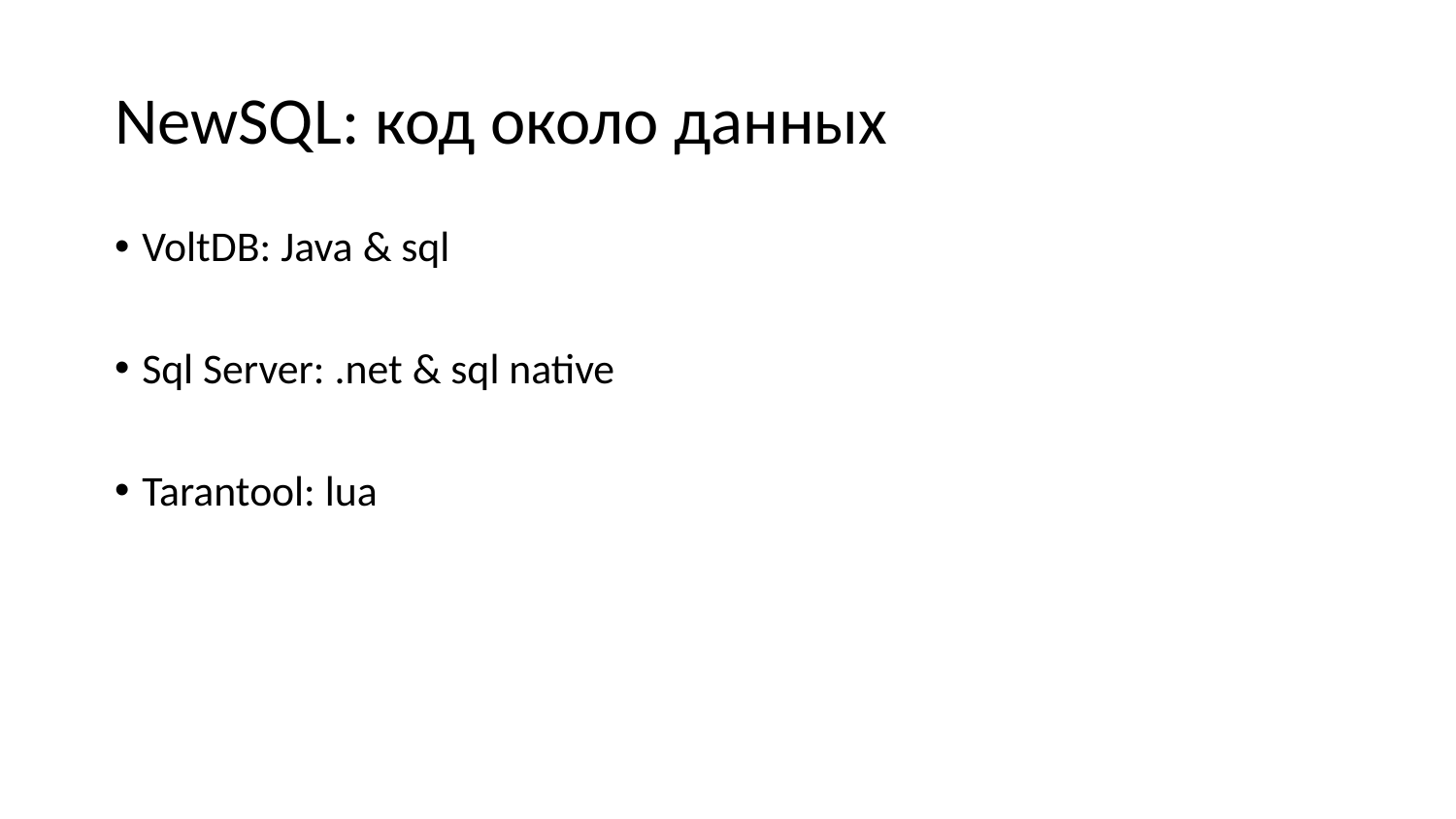

# NewSQL: код около данных
VoltDB: Java & sql

Sql Server: .net & sql native

Tarantool: lua